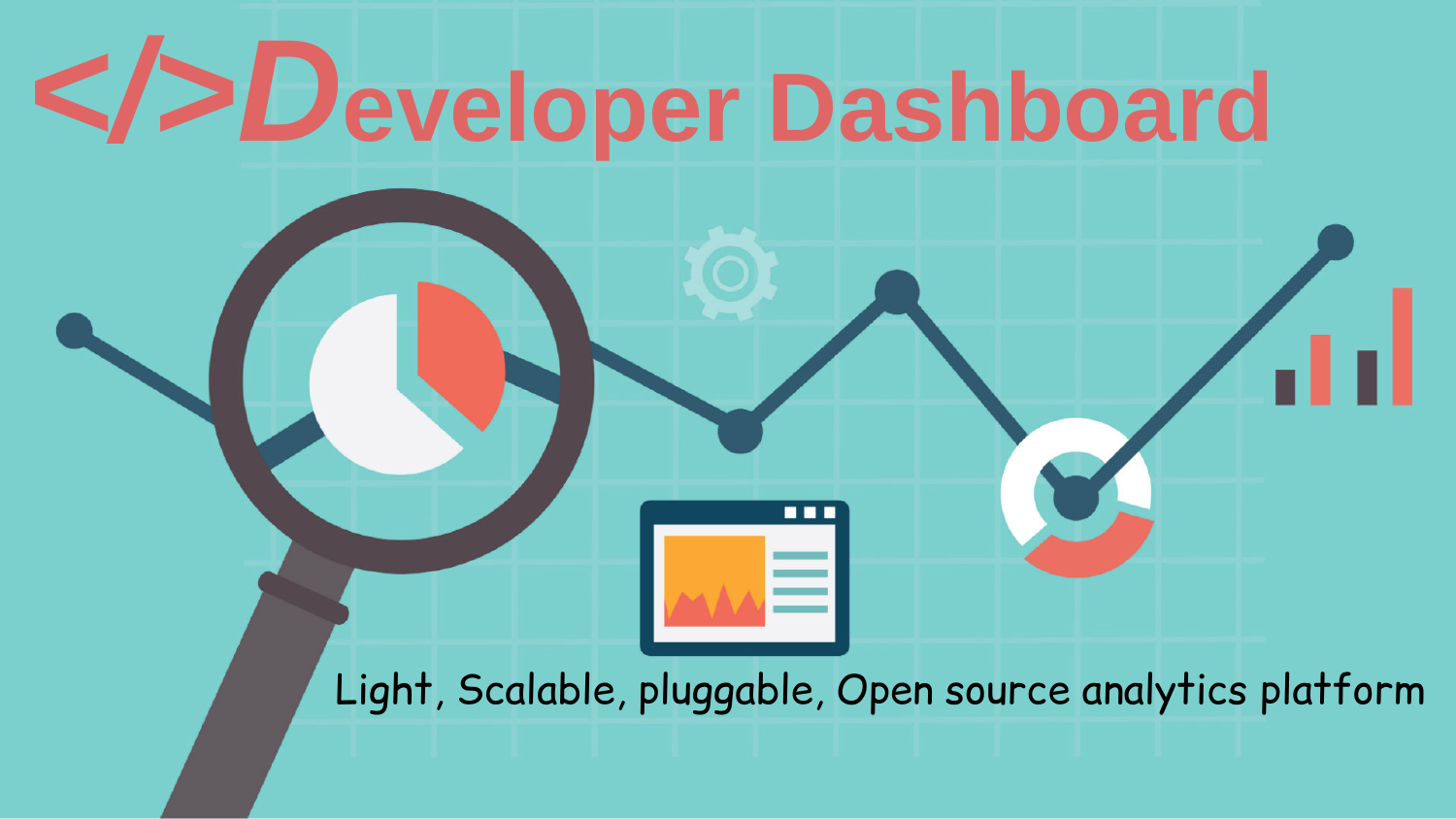

# </>Developer Dashboard

Light, Scalable, pluggable, Open source analytics platform